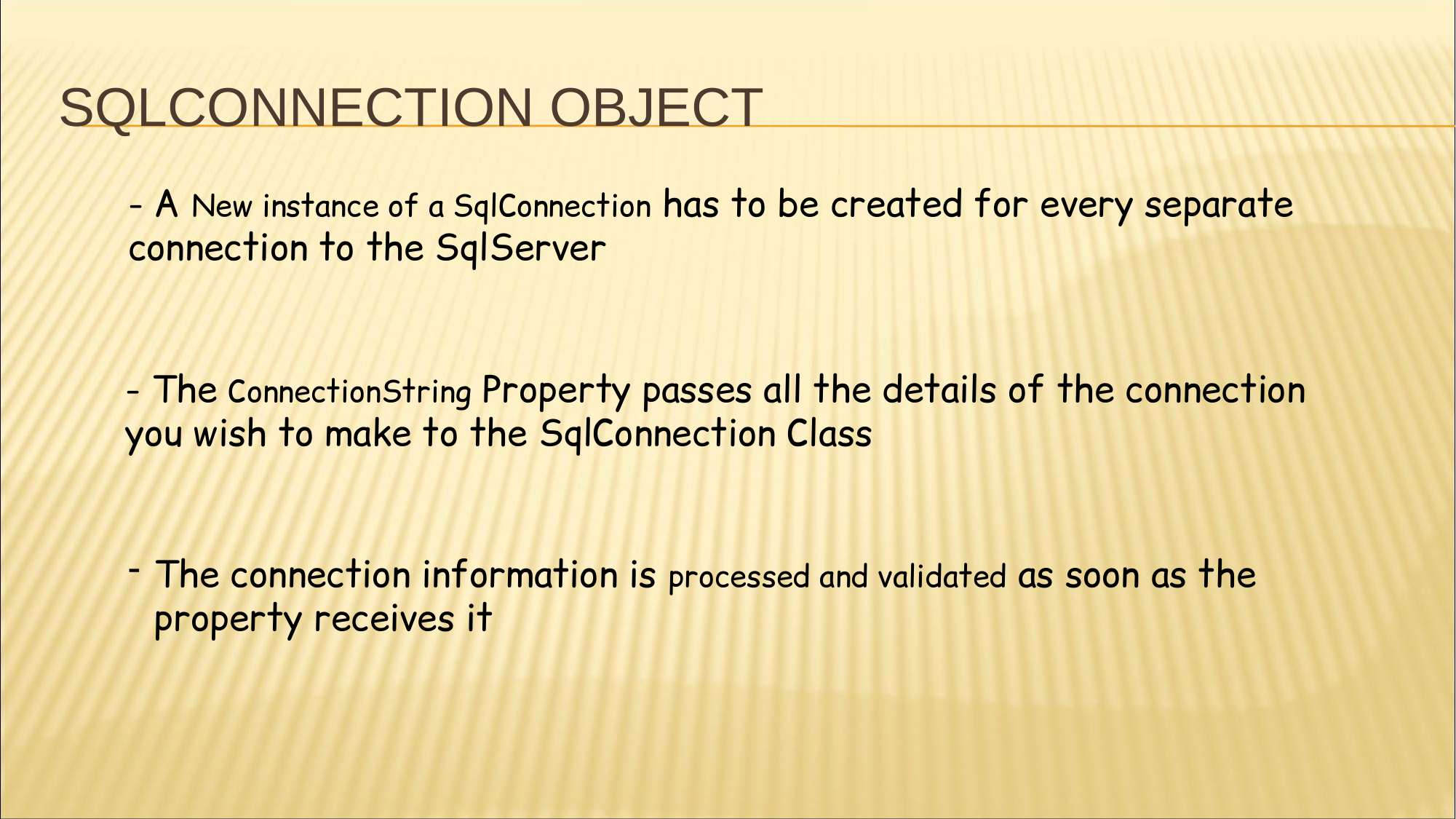

# SqlConnection Object
- A New instance of a SqlConnection has to be created for every separate connection to the SqlServer
- The ConnectionString Property passes all the details of the connection you wish to make to the SqlConnection Class
The connection information is processed and validated as soon as the property receives it